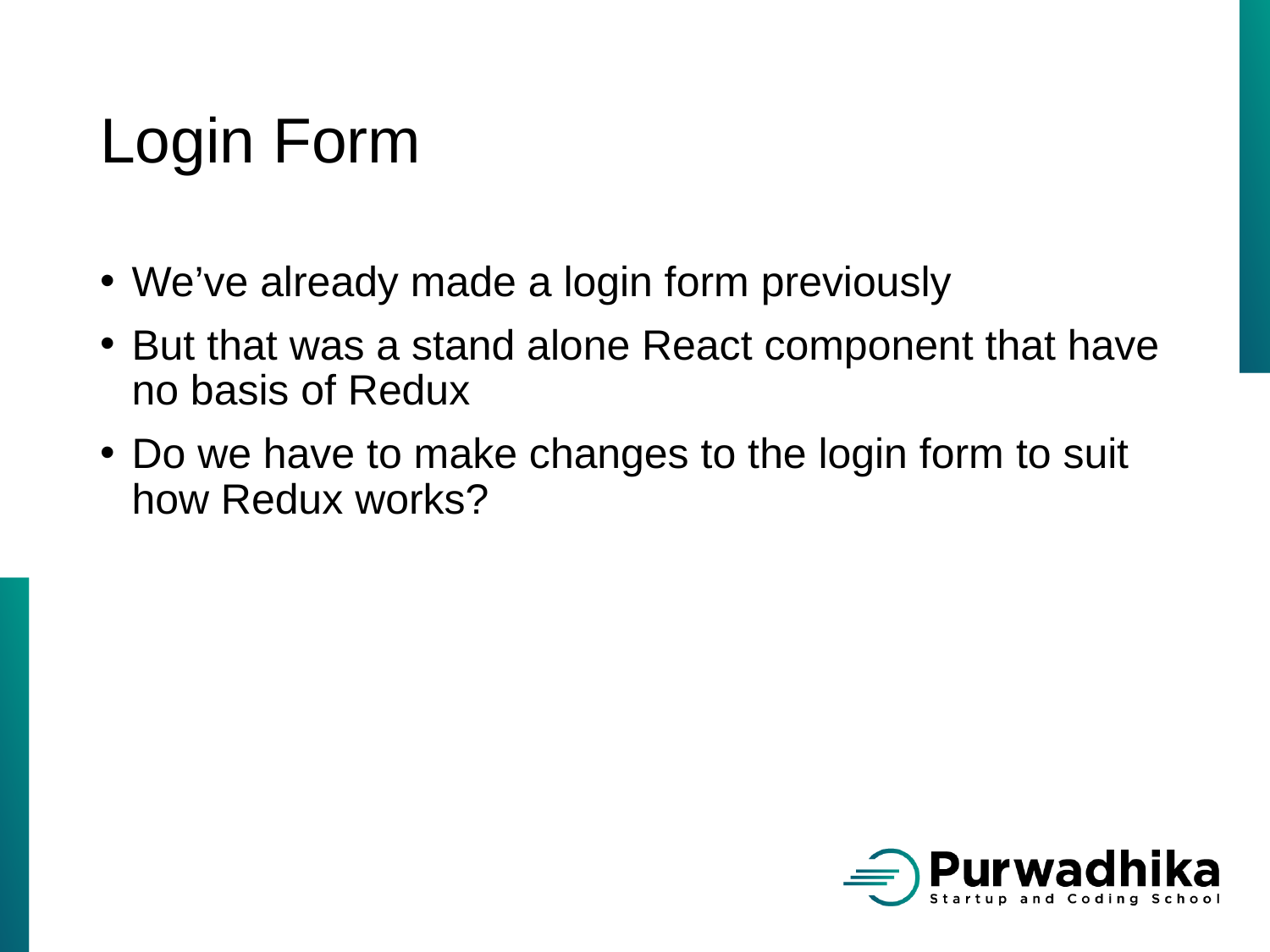

# Login Form
We’ve already made a login form previously
But that was a stand alone React component that have no basis of Redux
Do we have to make changes to the login form to suit how Redux works?